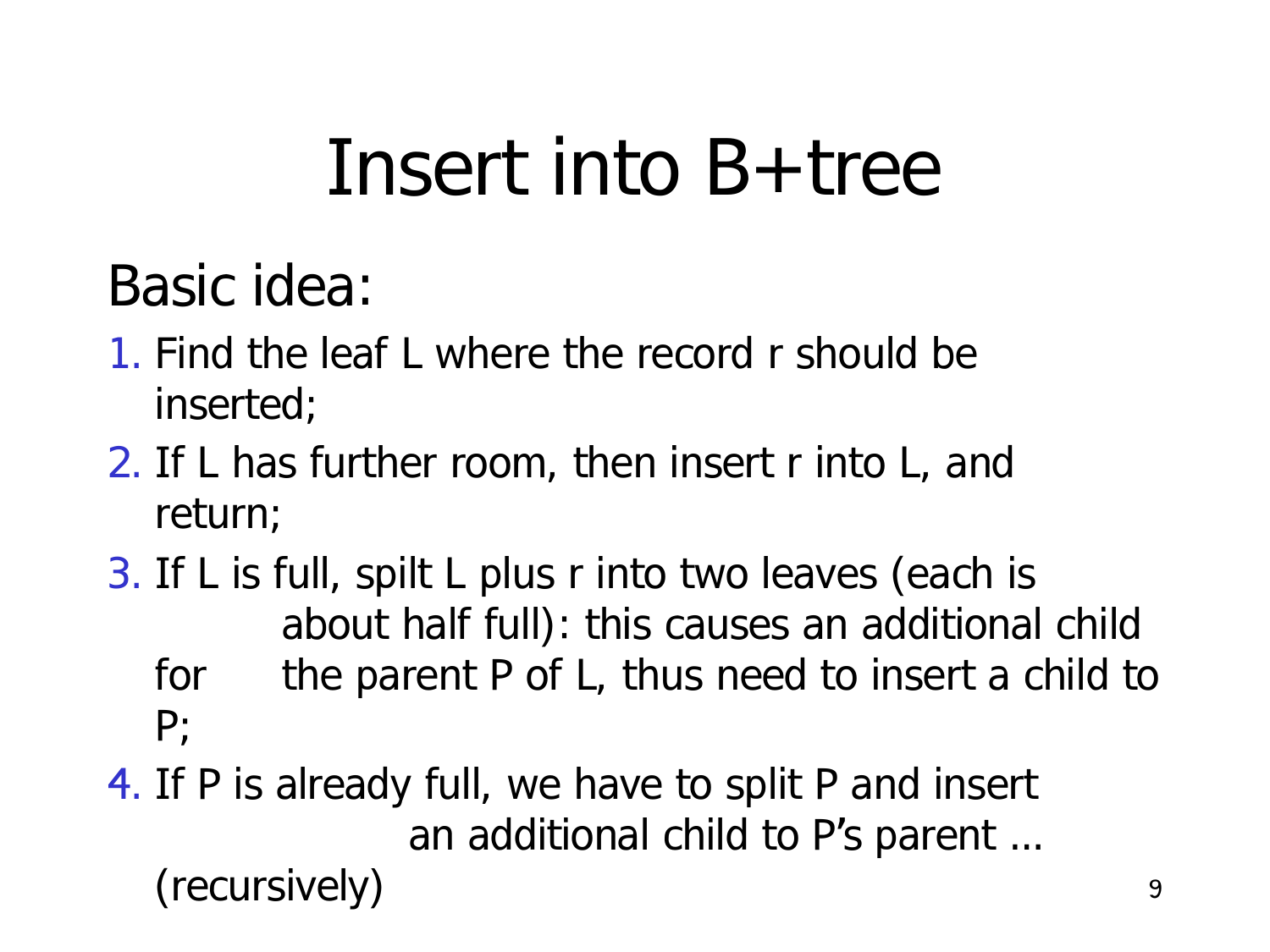

# Insert into B+tree
Basic idea:
Find the leaf L where the record r should be 	inserted;
If L has further room, then insert r into L, and 	return;
If L is full, spilt L plus r into two leaves (each is 	about half full): this causes an additional child for 	the parent P of L, thus need to insert a child to P;
If P is already full, we have to split P and insert 	   	an additional child to P’s parent … (recursively)
9